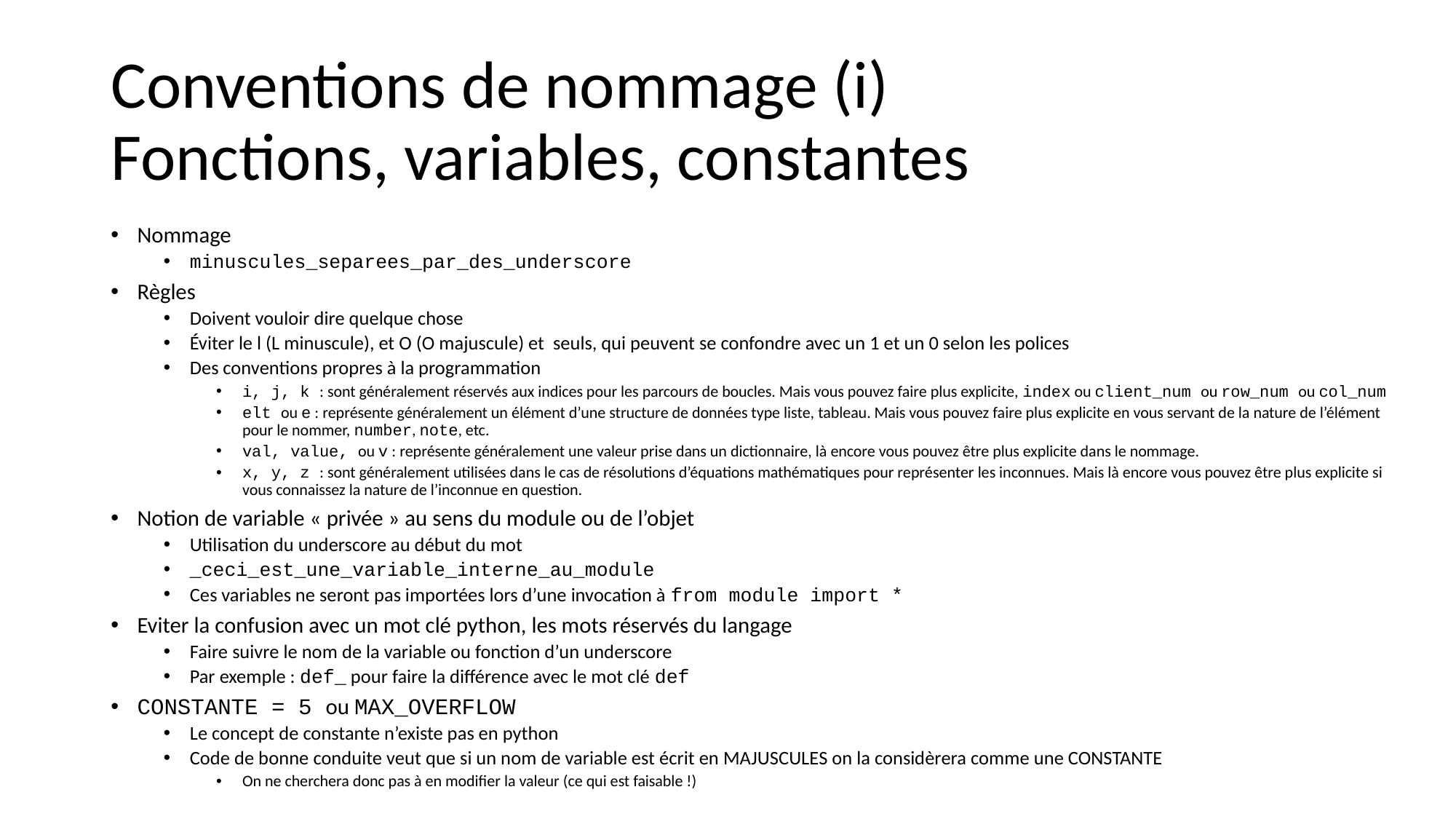

# Conventions de nommage (i) Fonctions, variables, constantes
Nommage
minuscules_separees_par_des_underscore
Règles
Doivent vouloir dire quelque chose
Éviter le l (L minuscule), et O (O majuscule) et  seuls, qui peuvent se confondre avec un 1 et un 0 selon les polices
Des conventions propres à la programmation
i, j, k : sont généralement réservés aux indices pour les parcours de boucles. Mais vous pouvez faire plus explicite, index ou client_num ou row_num ou col_num
elt ou e : représente généralement un élément d’une structure de données type liste, tableau. Mais vous pouvez faire plus explicite en vous servant de la nature de l’élément pour le nommer, number, note, etc.
val, value, ou v : représente généralement une valeur prise dans un dictionnaire, là encore vous pouvez être plus explicite dans le nommage.
x, y, z : sont généralement utilisées dans le cas de résolutions d’équations mathématiques pour représenter les inconnues. Mais là encore vous pouvez être plus explicite si vous connaissez la nature de l’inconnue en question.
Notion de variable « privée » au sens du module ou de l’objet
Utilisation du underscore au début du mot
_ceci_est_une_variable_interne_au_module
Ces variables ne seront pas importées lors d’une invocation à from module import *
Eviter la confusion avec un mot clé python, les mots réservés du langage
Faire suivre le nom de la variable ou fonction d’un underscore
Par exemple : def_ pour faire la différence avec le mot clé def
CONSTANTE = 5 ou MAX_OVERFLOW
Le concept de constante n’existe pas en python
Code de bonne conduite veut que si un nom de variable est écrit en MAJUSCULES on la considèrera comme une CONSTANTE
On ne cherchera donc pas à en modifier la valeur (ce qui est faisable !)